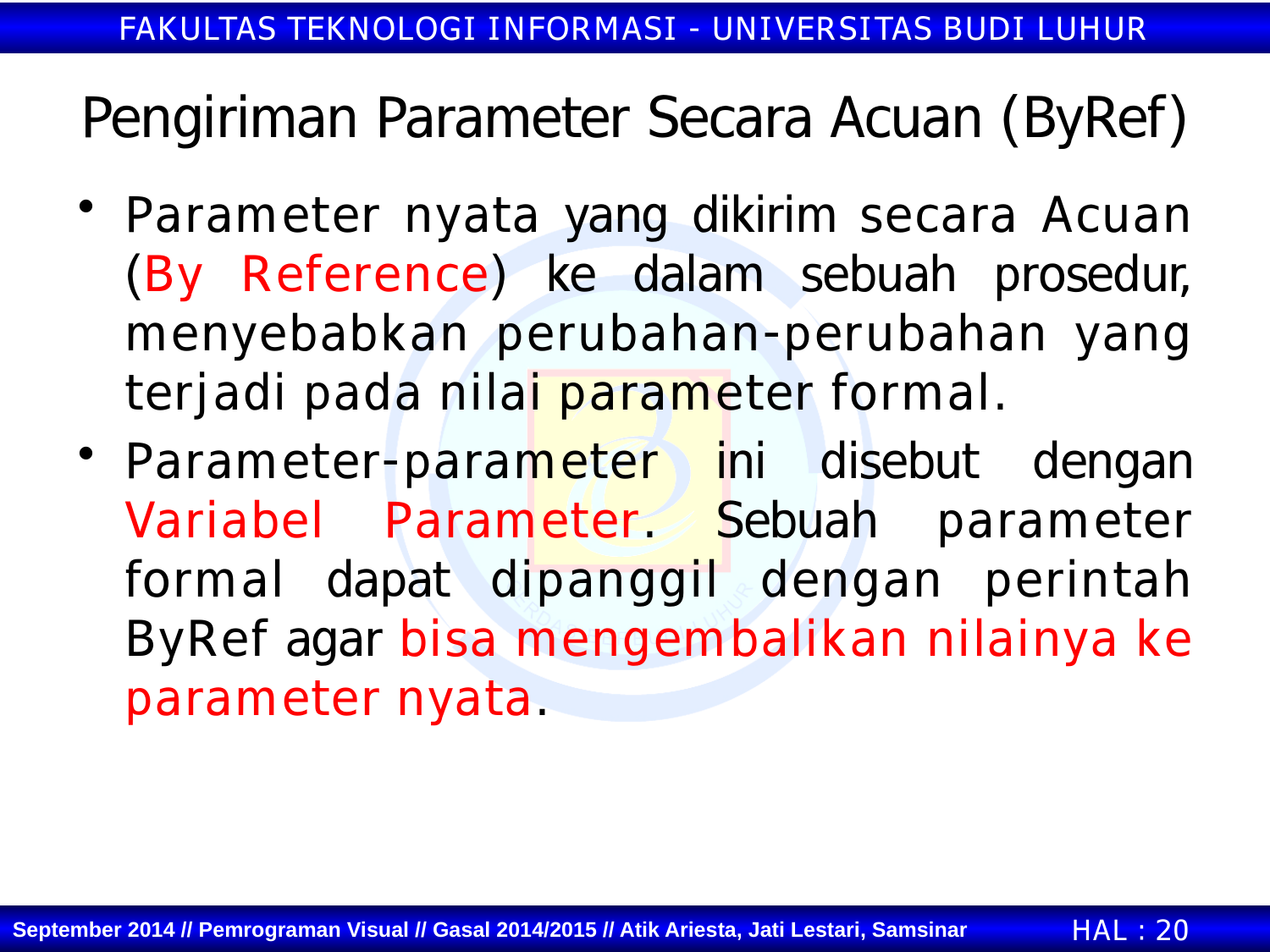

# Pengiriman Parameter Secara Acuan (ByRef)
Parameter nyata yang dikirim secara Acuan (By Reference) ke dalam sebuah prosedur, menyebabkan perubahan-perubahan yang terjadi pada nilai parameter formal.
Parameter-parameter ini disebut dengan Variabel Parameter. Sebuah parameter formal dapat dipanggil dengan perintah ByRef agar bisa mengembalikan nilainya ke parameter nyata.